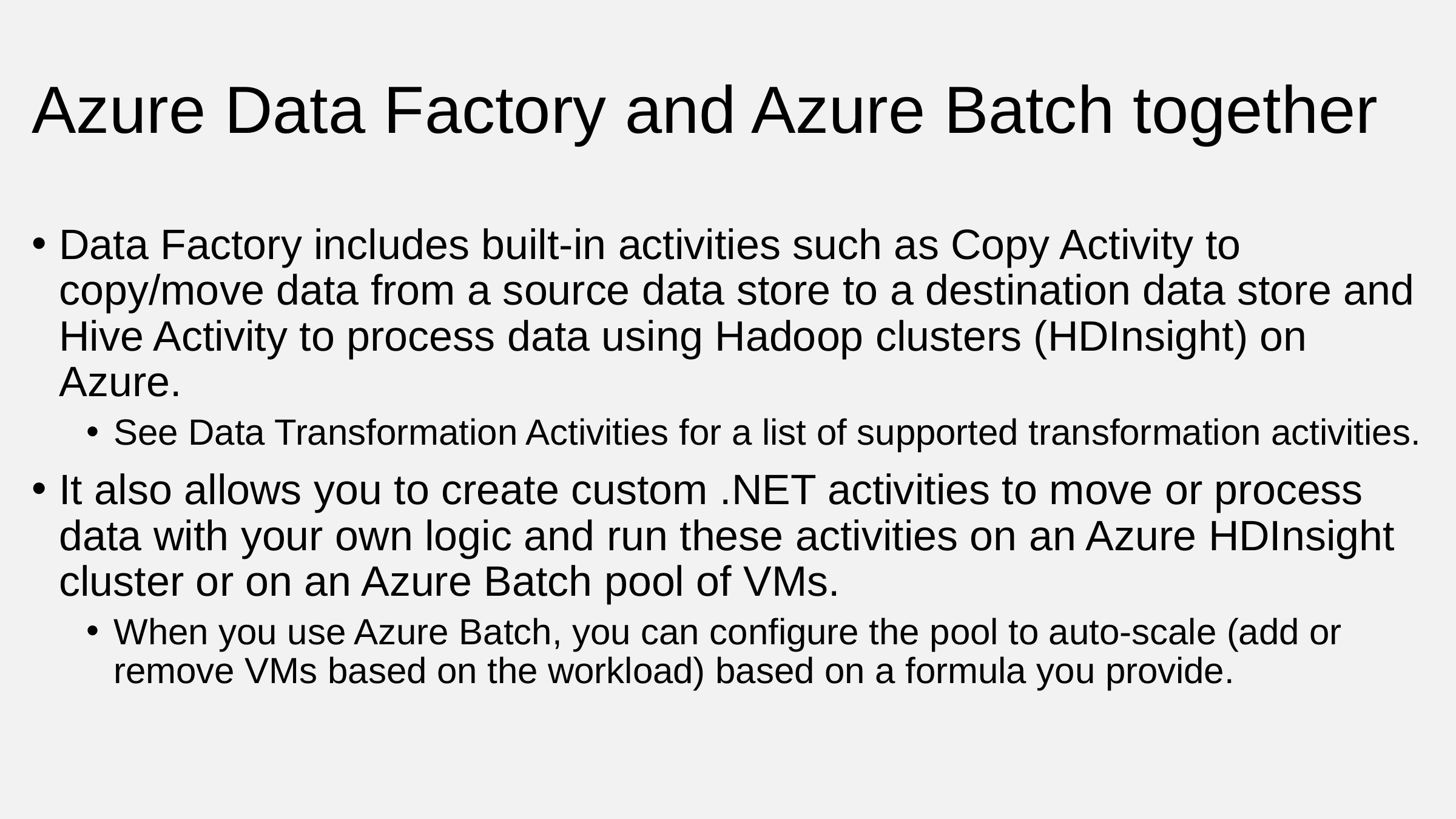

# Azure Data Factory and Azure Batch together
Data Factory includes built-in activities such as Copy Activity to copy/move data from a source data store to a destination data store and Hive Activity to process data using Hadoop clusters (HDInsight) on Azure.
See Data Transformation Activities for a list of supported transformation activities.
It also allows you to create custom .NET activities to move or process data with your own logic and run these activities on an Azure HDInsight cluster or on an Azure Batch pool of VMs.
When you use Azure Batch, you can configure the pool to auto-scale (add or remove VMs based on the workload) based on a formula you provide.